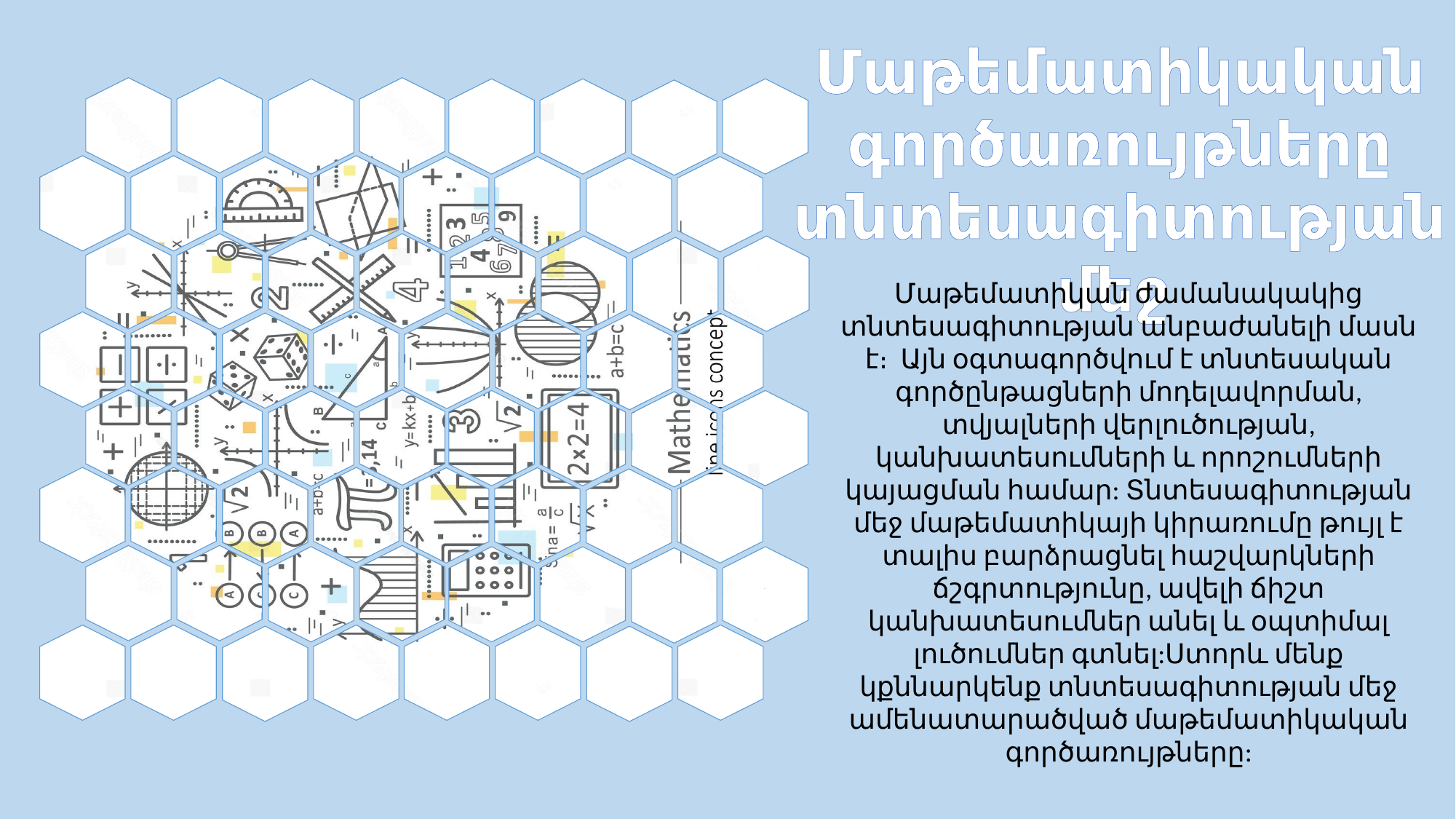

Մաթեմատիկական գործառույթները տնտեսագիտության մեջ
Մաթեմատիկան ժամանակակից տնտեսագիտության անբաժանելի մասն է։  Այն օգտագործվում է տնտեսական գործընթացների մոդելավորման, տվյալների վերլուծության, կանխատեսումների և որոշումների կայացման համար: Տնտեսագիտության մեջ մաթեմատիկայի կիրառումը թույլ է տալիս բարձրացնել հաշվարկների ճշգրտությունը, ավելի ճիշտ կանխատեսումներ անել և օպտիմալ լուծումներ գտնել:Ստորև մենք կքննարկենք տնտեսագիտության մեջ ամենատարածված մաթեմատիկական գործառույթները: